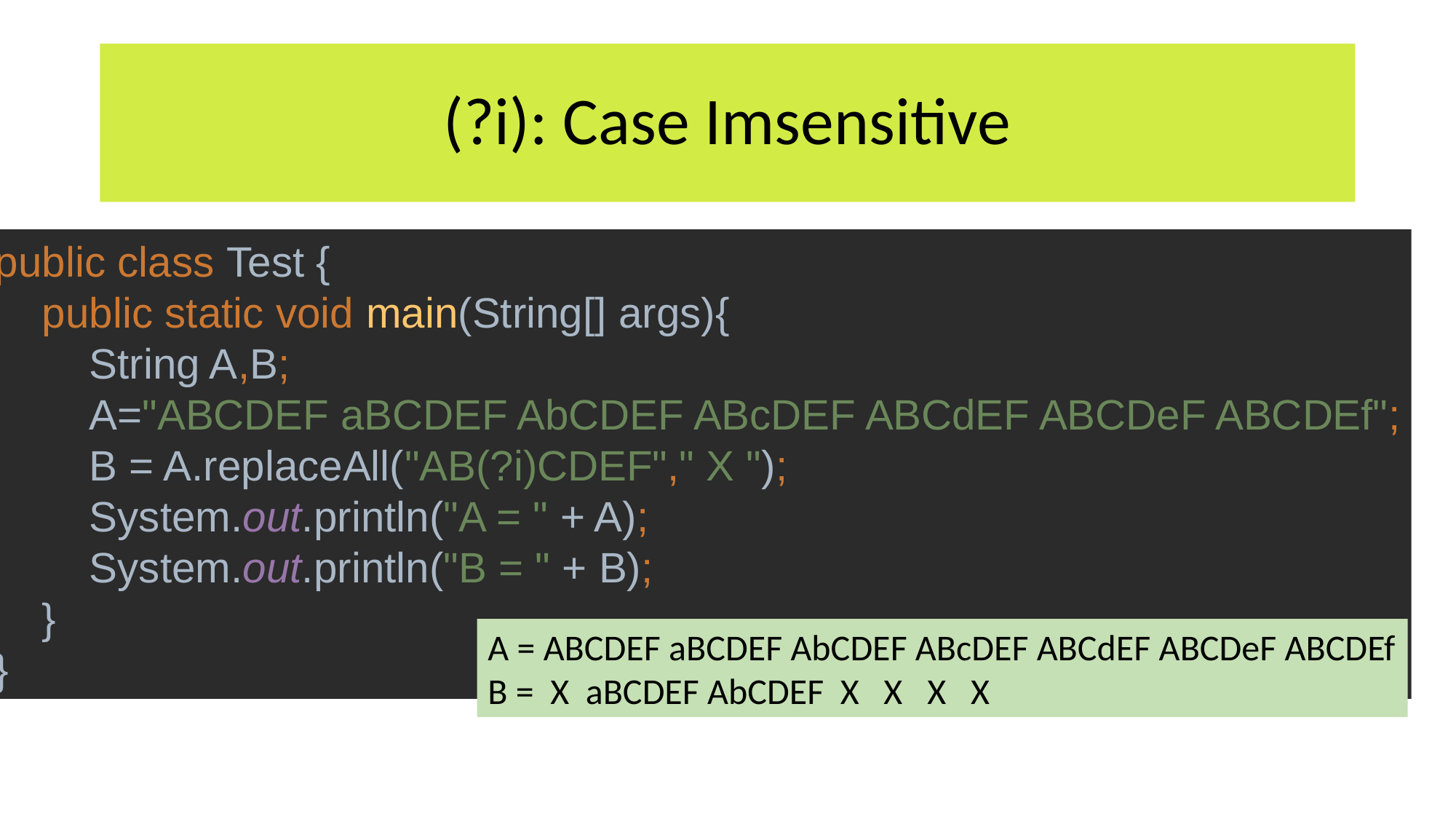

# (?i): Case Imsensitive
public class Test {
    public static void main(String[] args){
        String A,B;
        A="ABCDEF aBCDEF AbCDEF ABcDEF ABCdEF ABCDeF ABCDEf";
        B = A.replaceAll("AB(?i)CDEF"," X ");
        System.out.println("A = " + A);
        System.out.println("B = " + B);
    }
}
A = ABCDEF aBCDEF AbCDEF ABcDEF ABCdEF ABCDeF ABCDEf
B =  X  aBCDEF AbCDEF  X   X   X   X